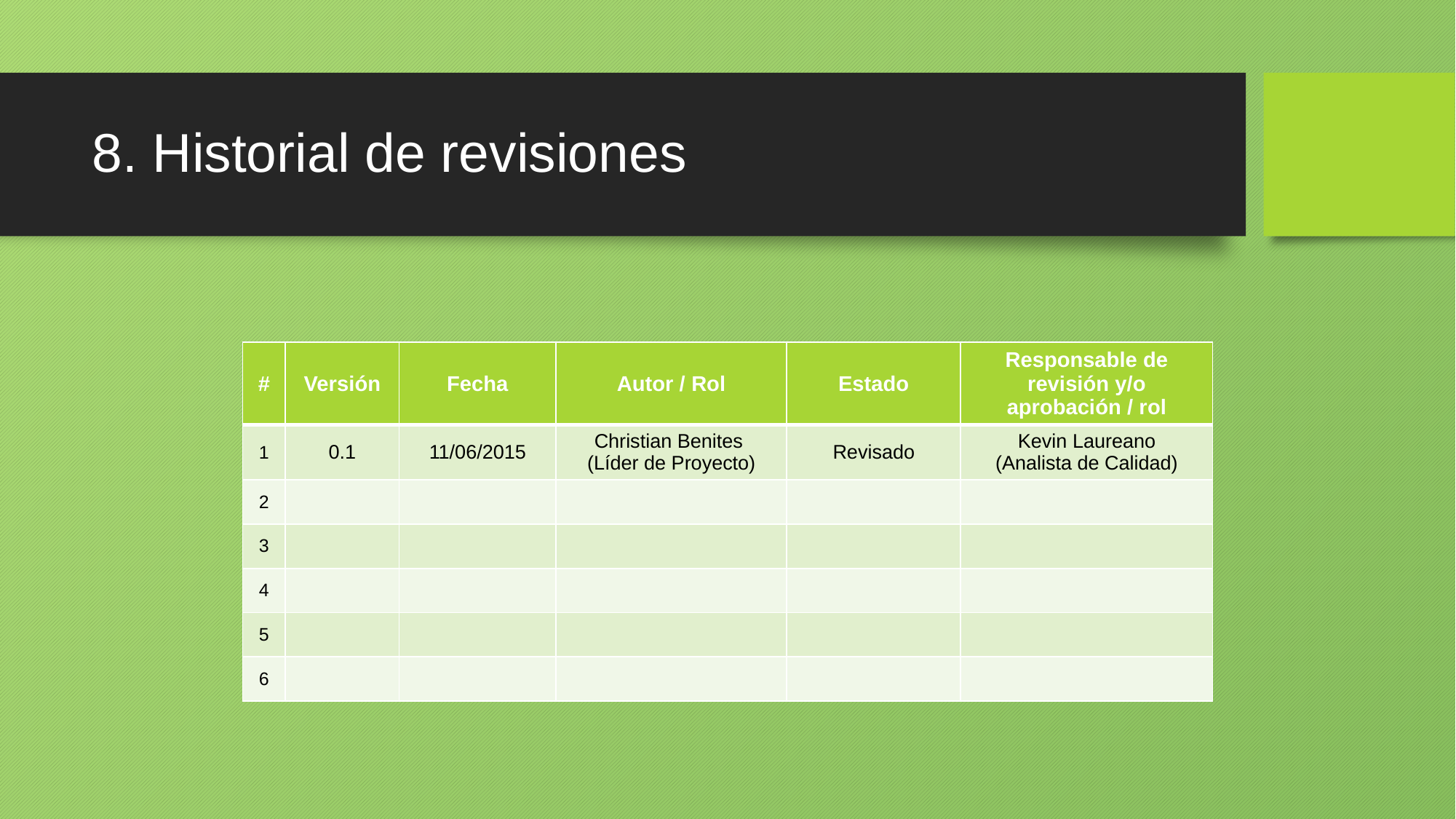

# 8. Historial de revisiones
| # | Versión | Fecha | Autor / Rol | Estado | Responsable de revisión y/o aprobación / rol |
| --- | --- | --- | --- | --- | --- |
| 1 | 0.1 | 11/06/2015 | Christian Benites (Líder de Proyecto) | Revisado | Kevin Laureano (Analista de Calidad) |
| 2 |  |  |  |  |  |
| 3 |  |  |  |  |  |
| 4 |  |  |  |  |  |
| 5 |  |  |  |  |  |
| 6 |  |  |  |  |  |